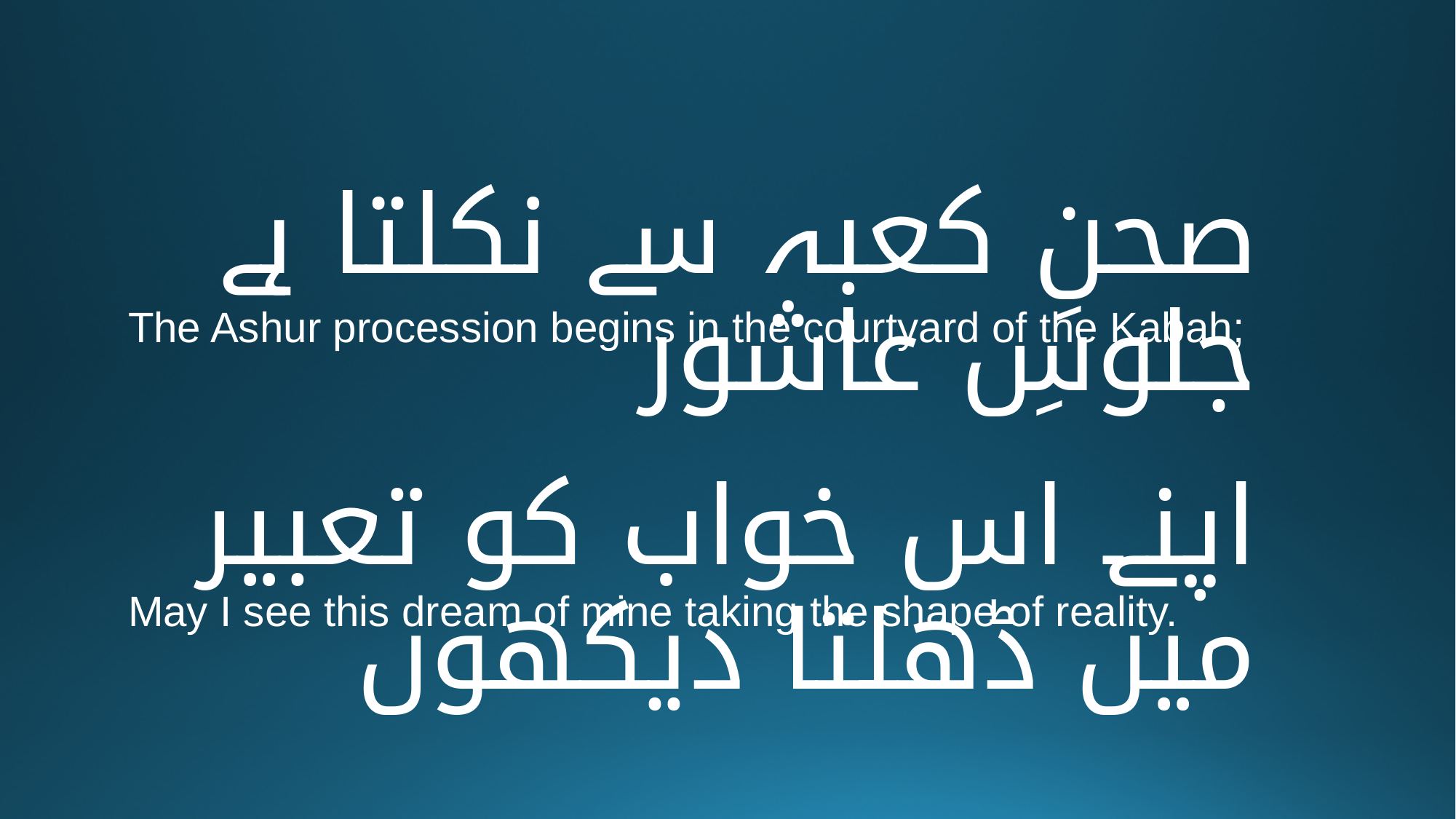

صحنِ کعبہ سے نکلتا ہے جلوسِ عاشور
The Ashur procession begins in the courtyard of the Kabah;
اپنے اس خواب کو تعبیر میں ڈھلتا دیکھوں
May I see this dream of mine taking the shape of reality.